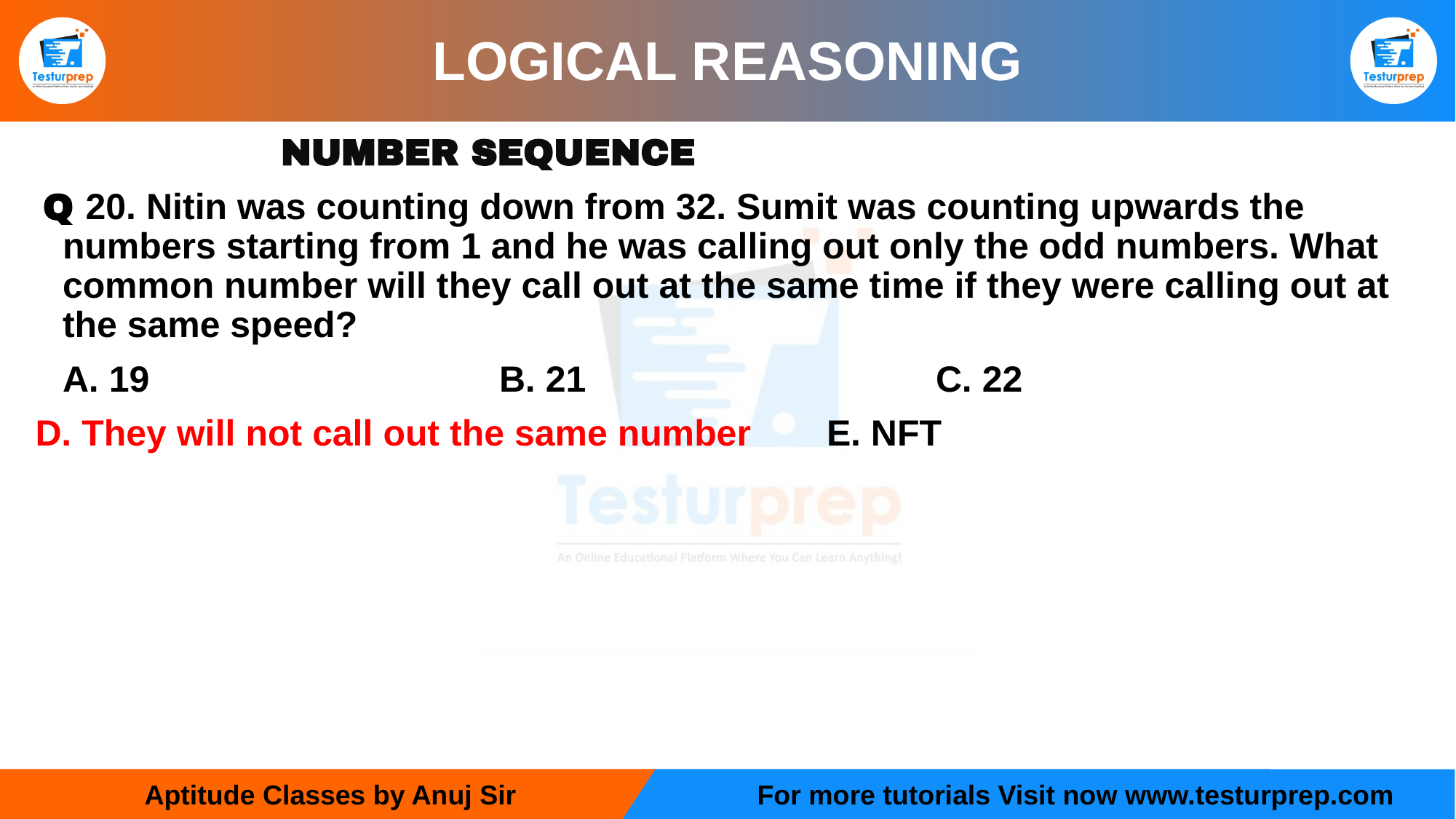

# LOGICAL REASONING
			NUMBER SEQUENCE
 Q 20. Nitin was counting down from 32. Sumit was counting upwards the numbers starting from 1 and he was calling out only the odd numbers. What common number will they call out at the same time if they were calling out at the same speed?
 	A. 19      	 		B. 21       			C. 22
D. They will not call out the same number       	E. NFT